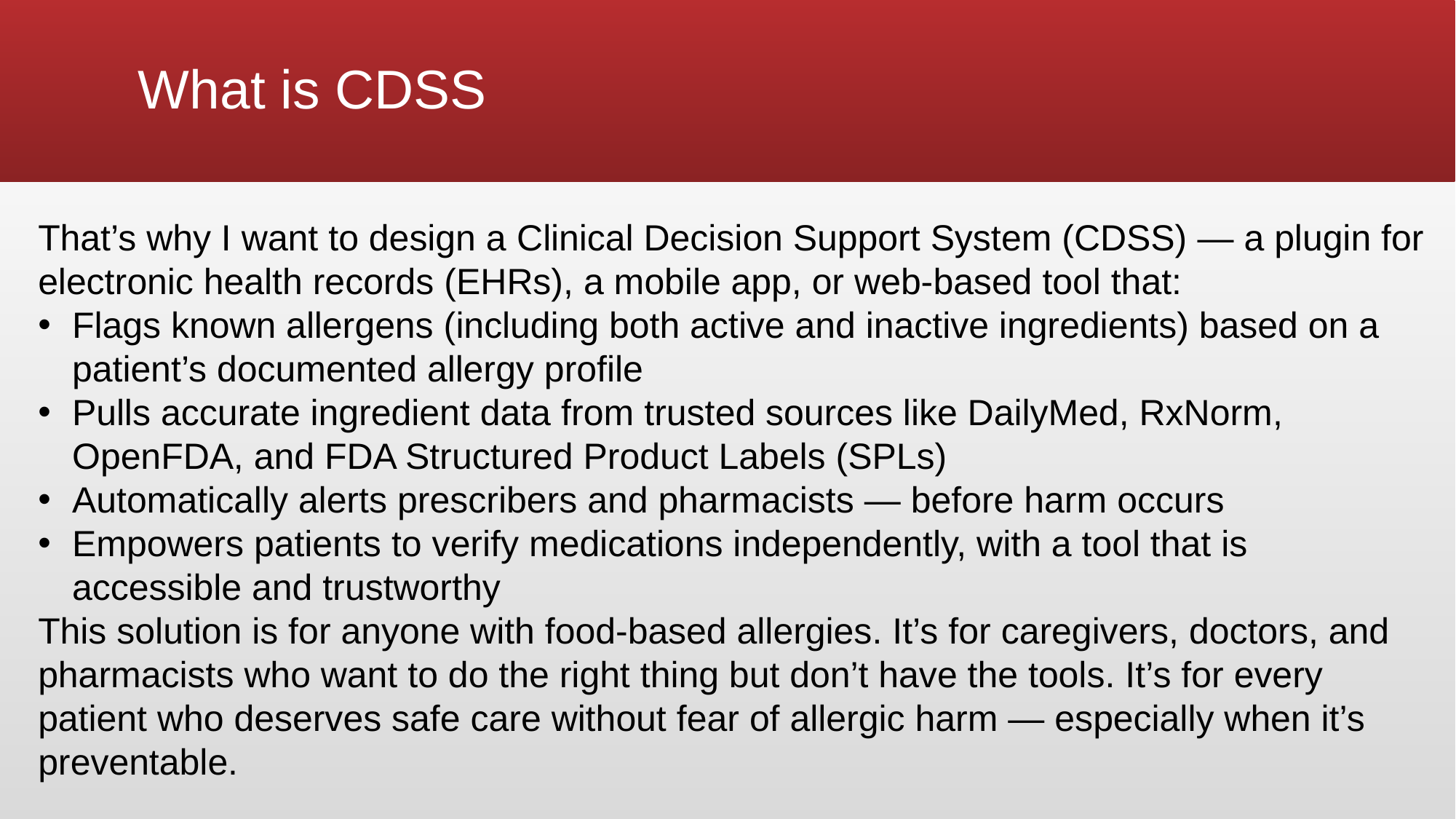

# What is CDSS
That’s why I want to design a Clinical Decision Support System (CDSS) — a plugin for electronic health records (EHRs), a mobile app, or web-based tool that:
Flags known allergens (including both active and inactive ingredients) based on a patient’s documented allergy profile
Pulls accurate ingredient data from trusted sources like DailyMed, RxNorm, OpenFDA, and FDA Structured Product Labels (SPLs)
Automatically alerts prescribers and pharmacists — before harm occurs
Empowers patients to verify medications independently, with a tool that is accessible and trustworthy
This solution is for anyone with food-based allergies. It’s for caregivers, doctors, and pharmacists who want to do the right thing but don’t have the tools. It’s for every patient who deserves safe care without fear of allergic harm — especially when it’s preventable.